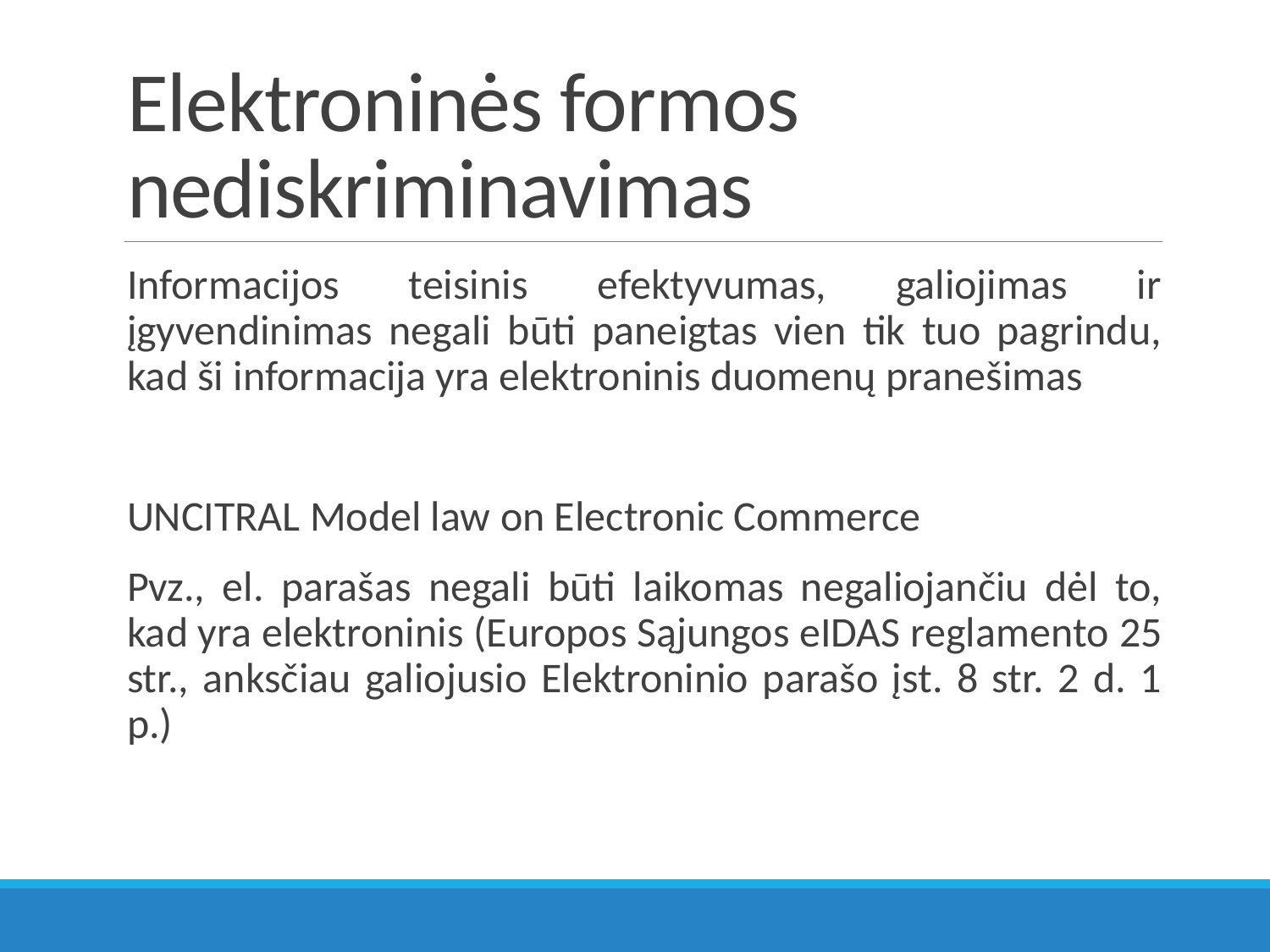

# Elektroninės formos nediskriminavimas
Informacijos teisinis efektyvumas, galiojimas ir įgyvendinimas negali būti paneigtas vien tik tuo pagrindu, kad ši informacija yra elektroninis duomenų pranešimas

UNCITRAL Model law on Electronic Commerce
Pvz., el. parašas negali būti laikomas negaliojančiu dėl to, kad yra elektroninis (Europos Sąjungos eIDAS reglamento 25 str., anksčiau galiojusio Elektroninio parašo įst. 8 str. 2 d. 1 p.)